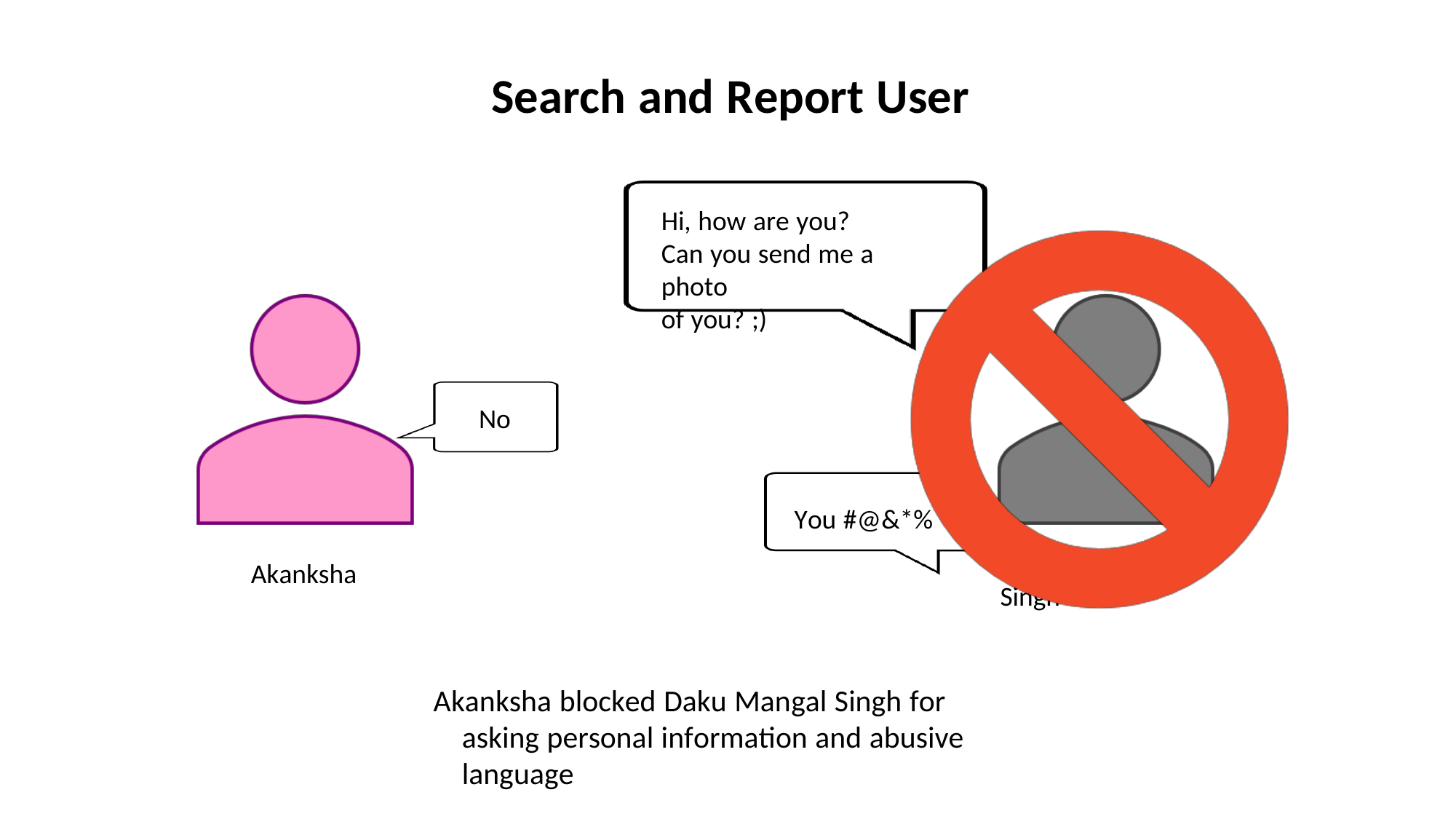

# Search and Report User

Hi, how are you?
Can you send me a photo
of you? ;)

No

You #@&*%

Daku Mangal Singh
Akanksha
Akanksha blocked Daku Mangal Singh for asking personal information and abusive language